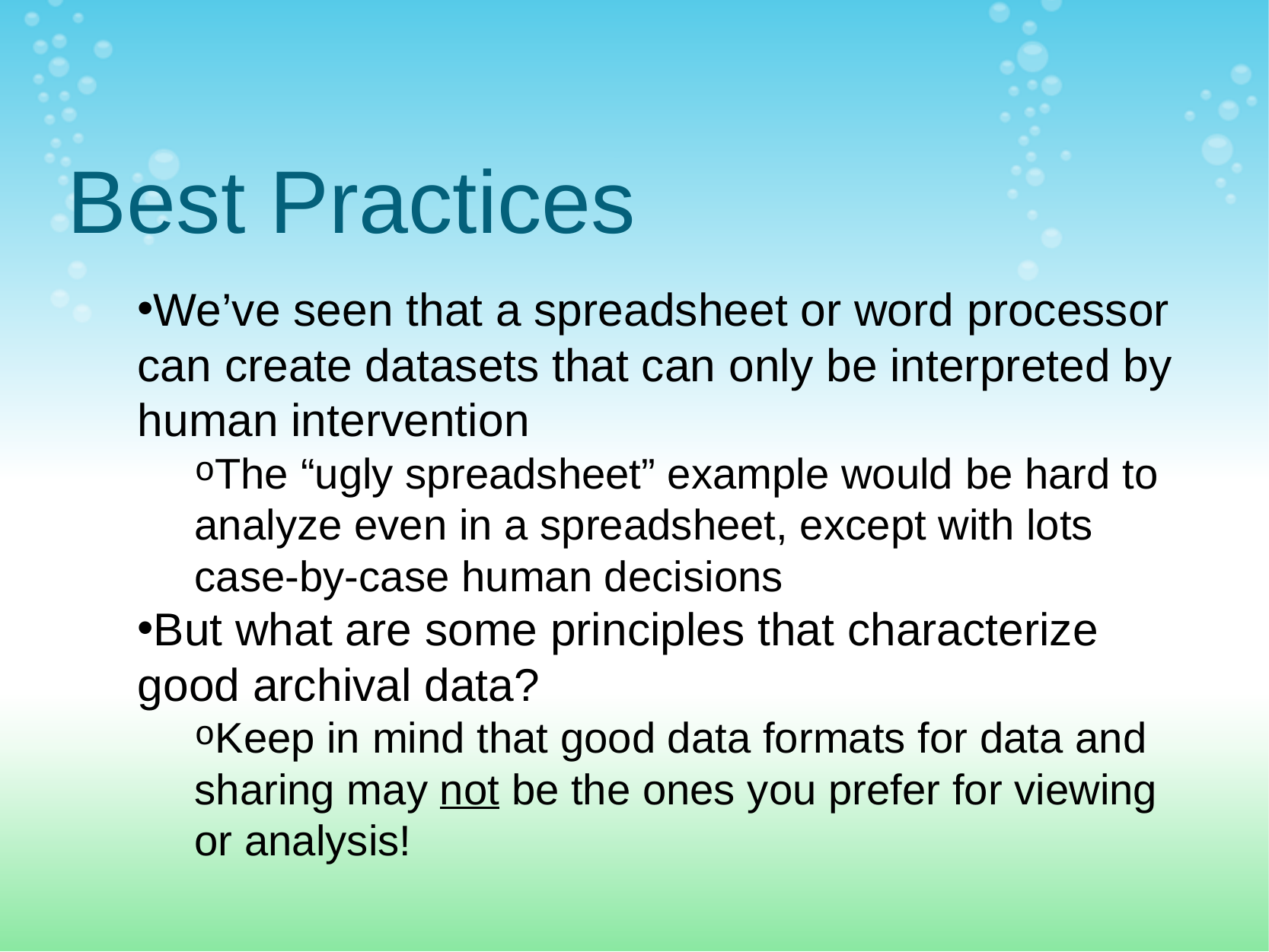

# Best Practices
We’ve seen that a spreadsheet or word processor can create datasets that can only be interpreted by human intervention
The “ugly spreadsheet” example would be hard to analyze even in a spreadsheet, except with lots case-by-case human decisions
But what are some principles that characterize good archival data?
Keep in mind that good data formats for data and sharing may not be the ones you prefer for viewing or analysis!